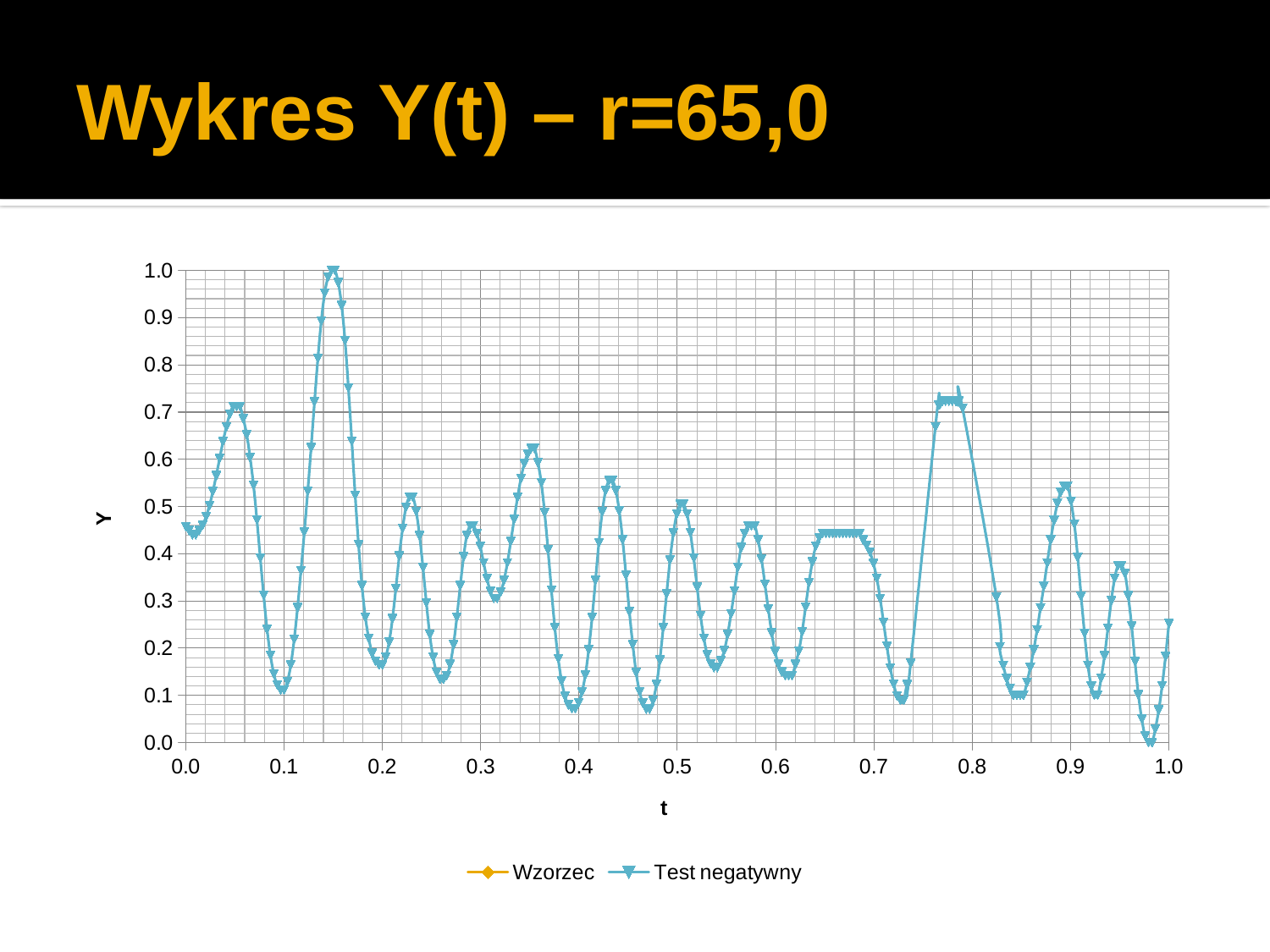

# Wykres Y(t) – r=65,0

### Chart

| Category |  |  |
|---|---|---|